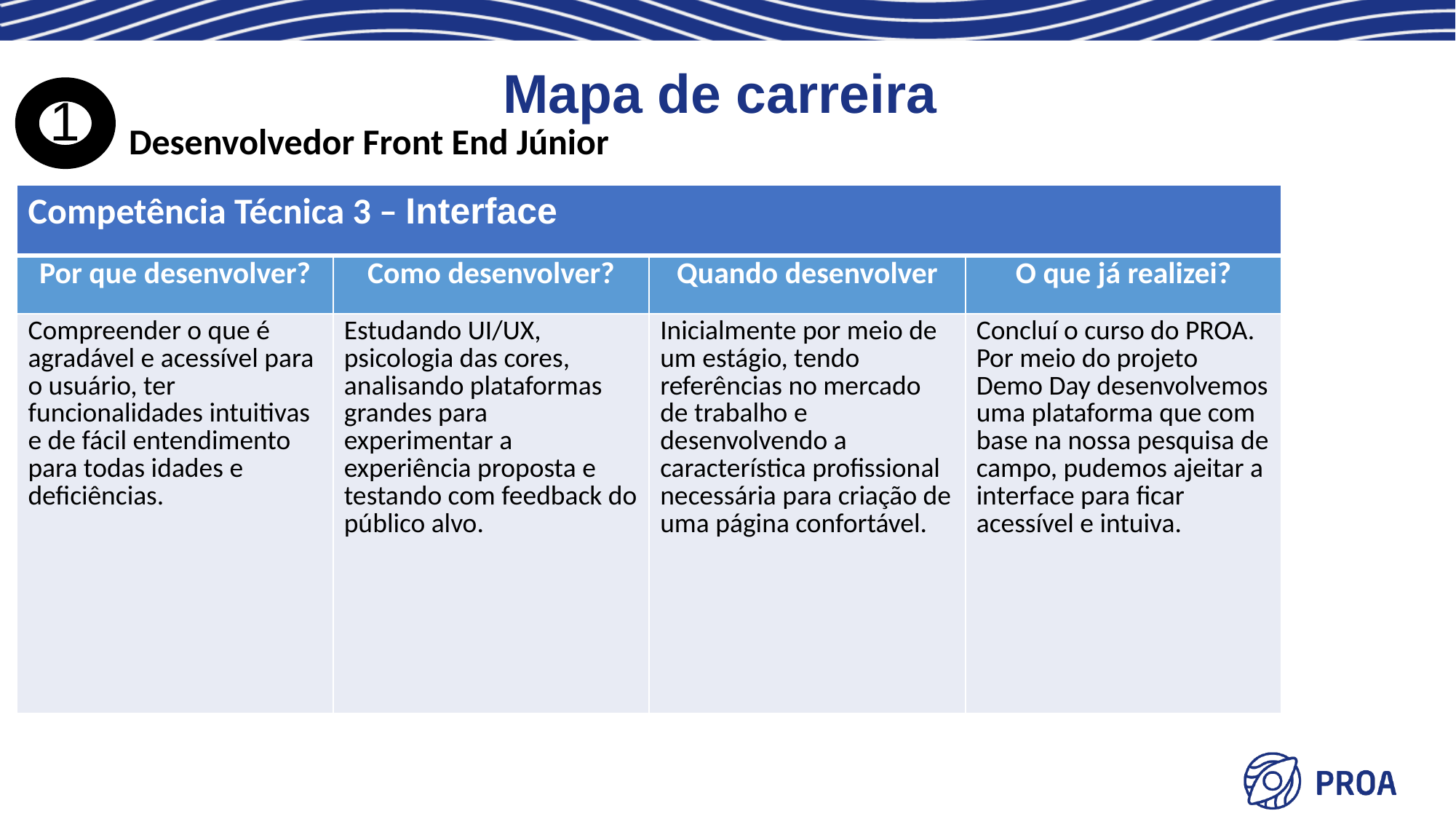

# Mapa de carreira

1

Desenvolvedor Front End Júnior

| Competência Técnica 3 – Interface |  |  |  |
| --- | --- | --- | --- |
| Por que desenvolver? | Como desenvolver? | Quando desenvolver | O que já realizei? |
| Compreender o que é agradável e acessível para o usuário, ter funcionalidades intuitivas e de fácil entendimento para todas idades e deficiências. | Estudando UI/UX, psicologia das cores, analisando plataformas grandes para experimentar a experiência proposta e testando com feedback do público alvo. | Inicialmente por meio de um estágio, tendo referências no mercado de trabalho e desenvolvendo a característica profissional necessária para criação de uma página confortável. | Concluí o curso do PROA. Por meio do projeto Demo Day desenvolvemos uma plataforma que com base na nossa pesquisa de campo, pudemos ajeitar a interface para ficar acessível e intuiva. |